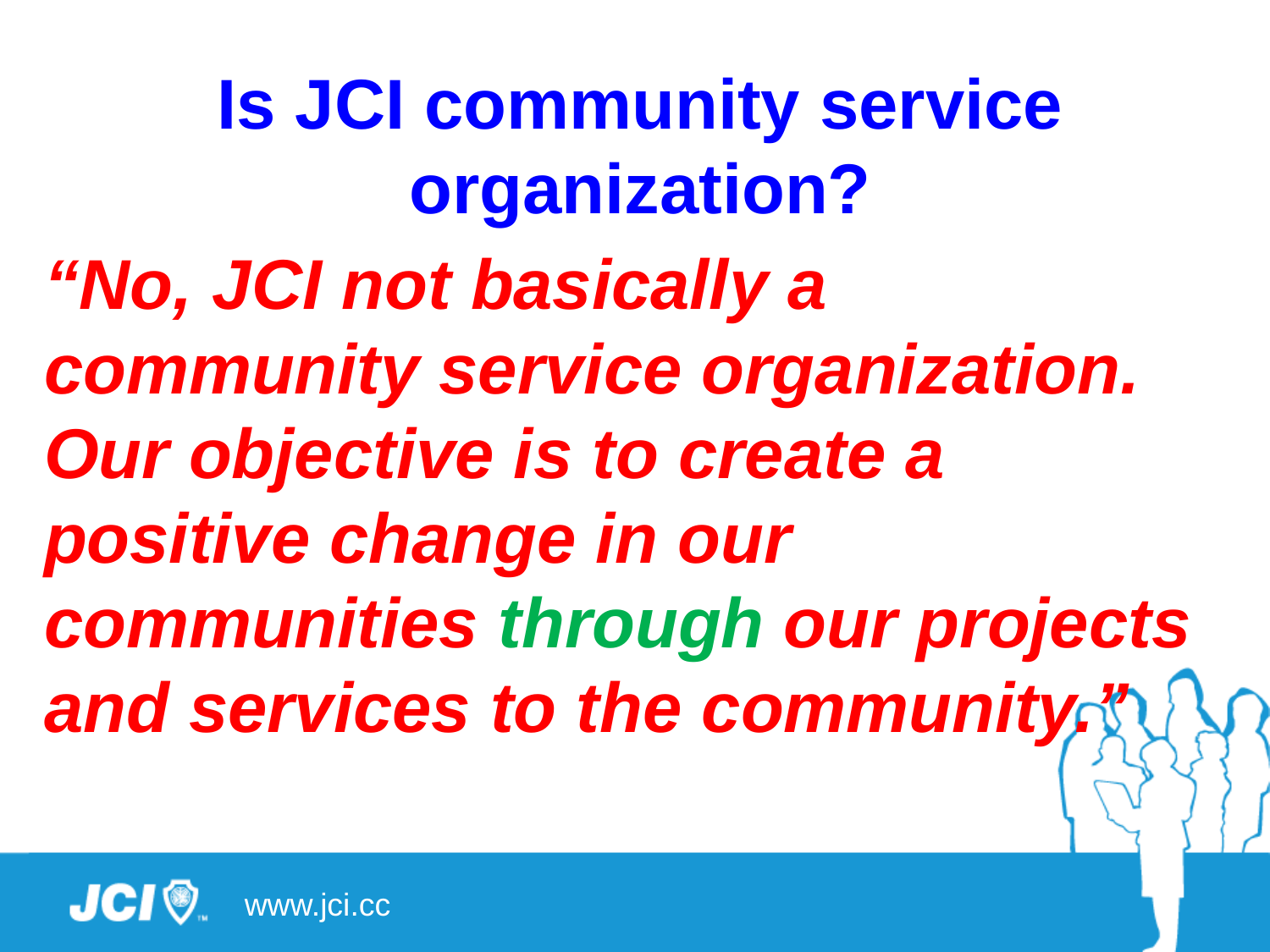

Is JCI community service organization?
“No, JCI not basically a community service organization. Our objective is to create a positive change in our communities through our projects and services to the community.”